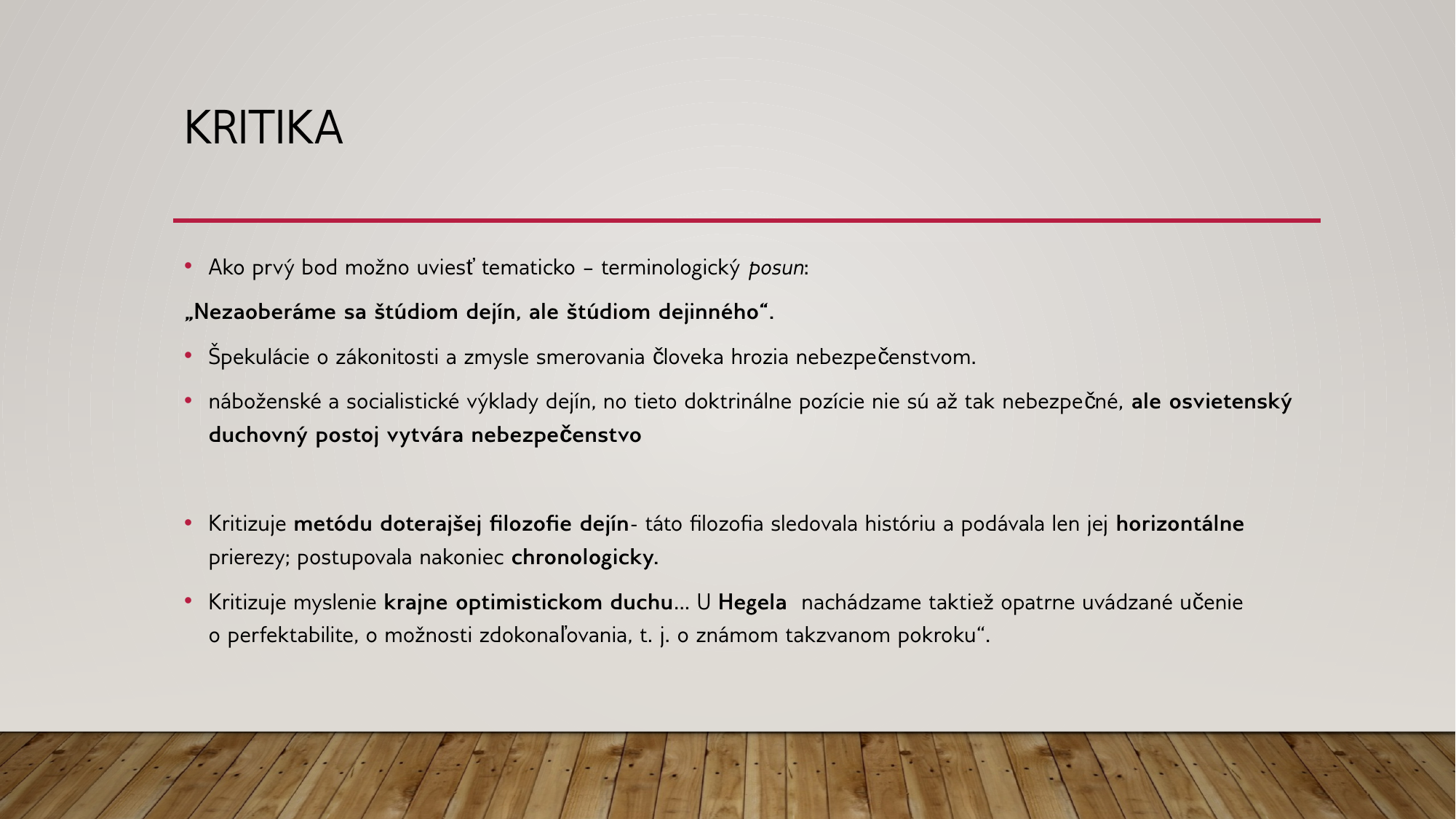

# Kritika
Ako prvý bod možno uviesť tematicko – terminologický posun:
„Nezaoberáme sa štúdiom dejín, ale štúdiom dejinného“.
Špekulácie o zákonitosti a zmysle smerovania človeka hrozia nebezpečenstvom.
náboženské a socialistické výklady dejín, no tieto doktrinálne pozície nie sú až tak nebezpečné, ale osvietenský duchovný postoj vytvára nebezpečenstvo

Kritizuje metódu doterajšej filozofie dejín- táto filozofia sledovala históriu a podávala len jej horizontálne prierezy; postupovala nakoniec chronologicky.
Kritizuje myslenie krajne optimistickom duchu... U Hegela  nachádzame taktiež opatrne uvádzané učenie o perfektabilite, o možnosti zdokonaľovania, t. j. o známom takzvanom pokroku“.